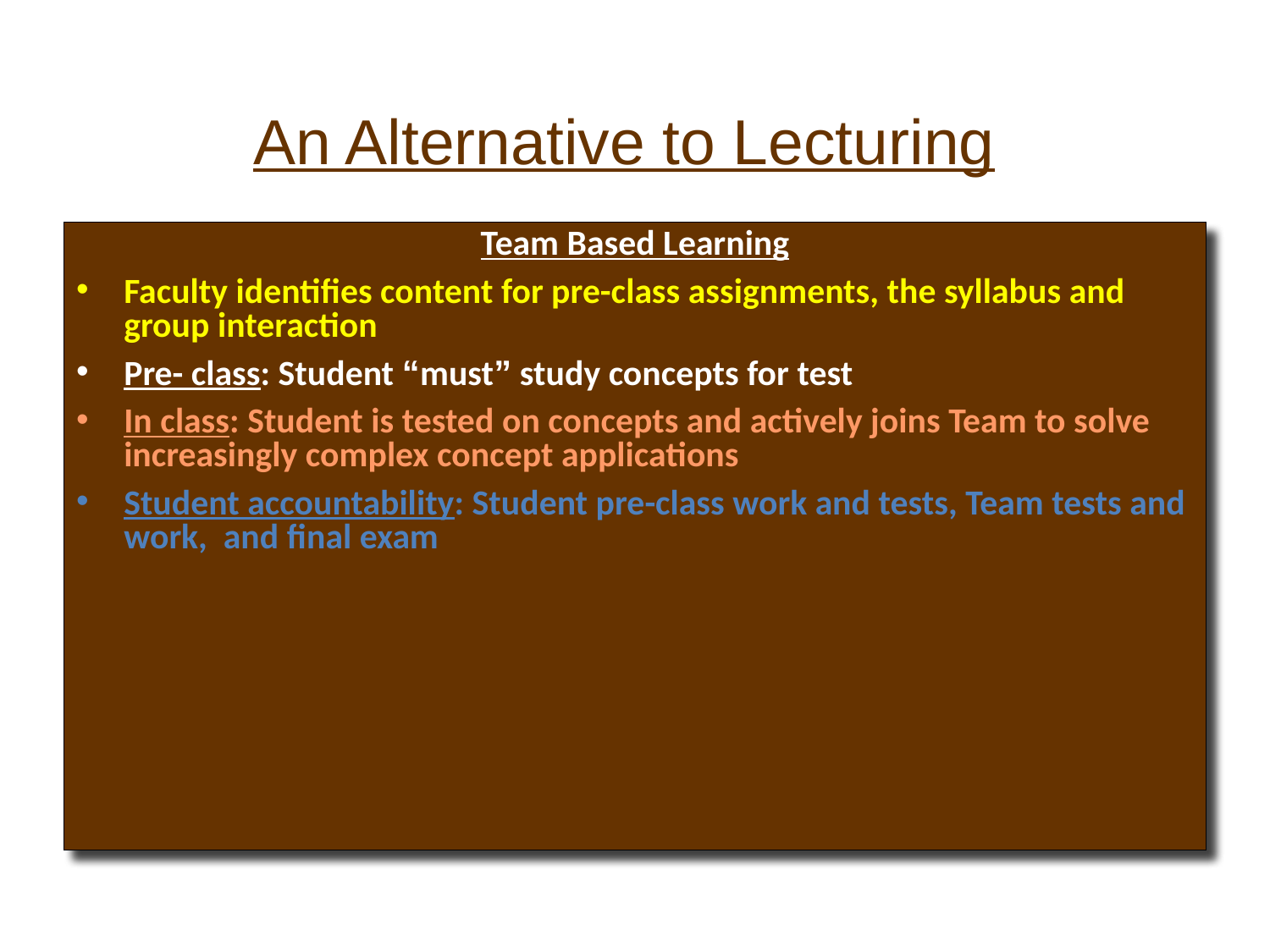

An Alternative to Lecturing
Lecture
Faculty identifies content in the syllabus and in lectures
Pre- class: Student “might” study concepts
In class: Student passively takes notes
Student accountability: homework, class participation?, final exam

Team Based Learning
Faculty identifies content for pre-class assignments, the syllabus and group interaction
Pre- class: Student “must” study concepts for test
In class: Student is tested on concepts and actively joins Team to solve increasingly complex concept applications
Student accountability: Student pre-class work and tests, Team tests and work,  and final exam